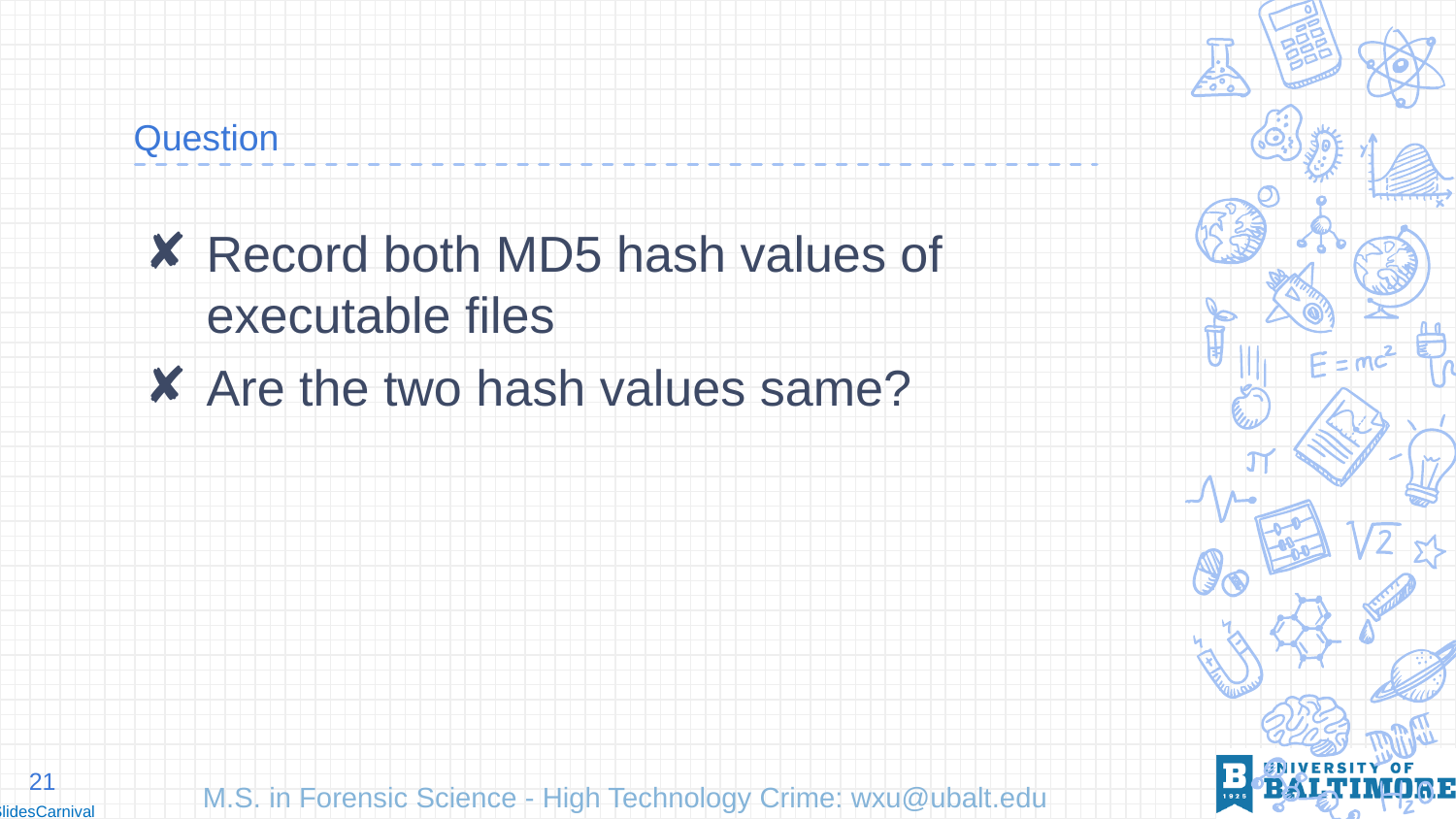

# Question
Record both MD5 hash values of executable files
Are the two hash values same?
21